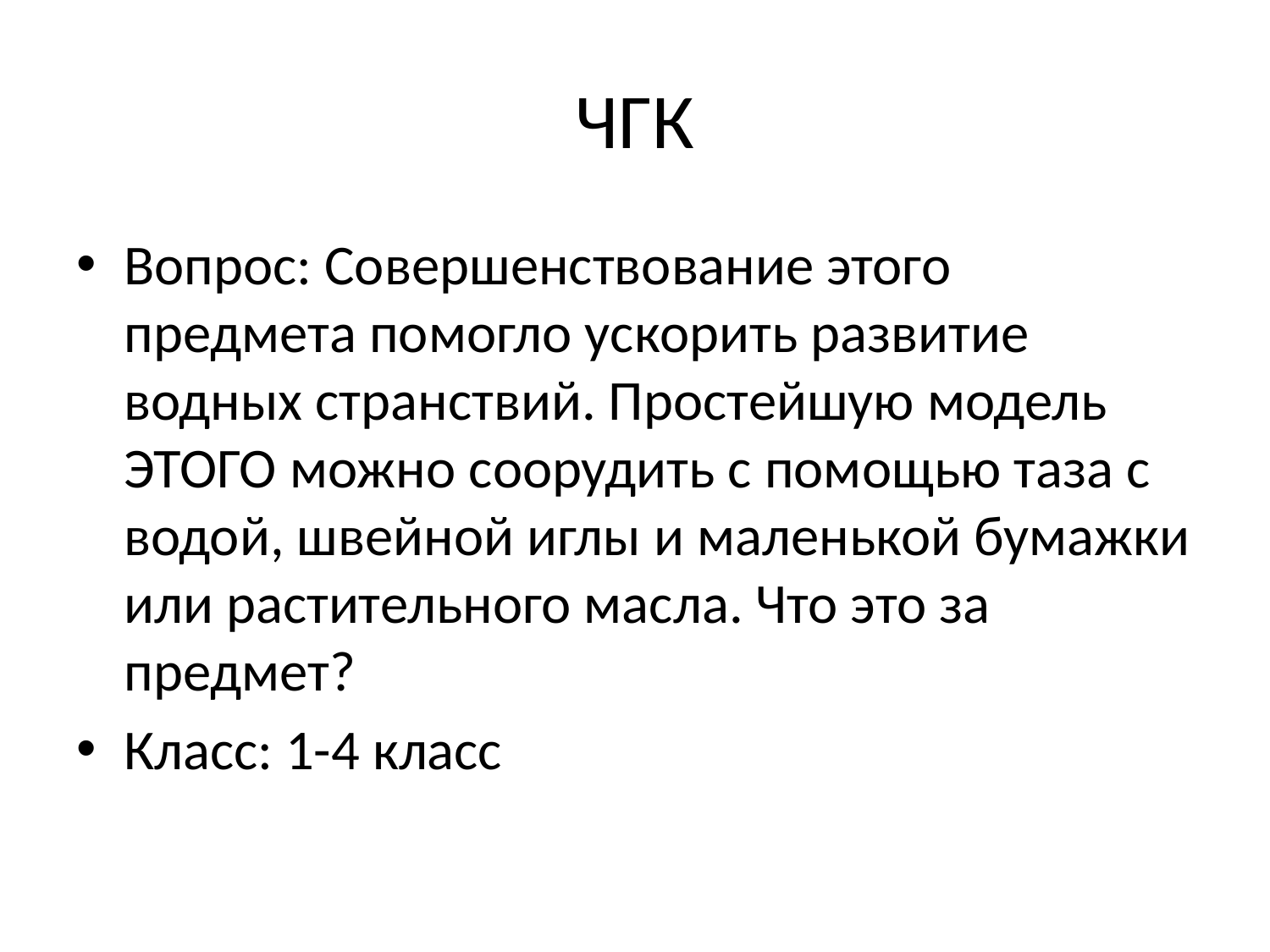

# ЧГК
Вопрос: Совершенствование этого предмета помогло ускорить развитие водных странствий. Простейшую модель ЭТОГО можно соорудить с помощью таза с водой, швейной иглы и маленькой бумажки или растительного масла. Что это за предмет?
Класс: 1-4 класс